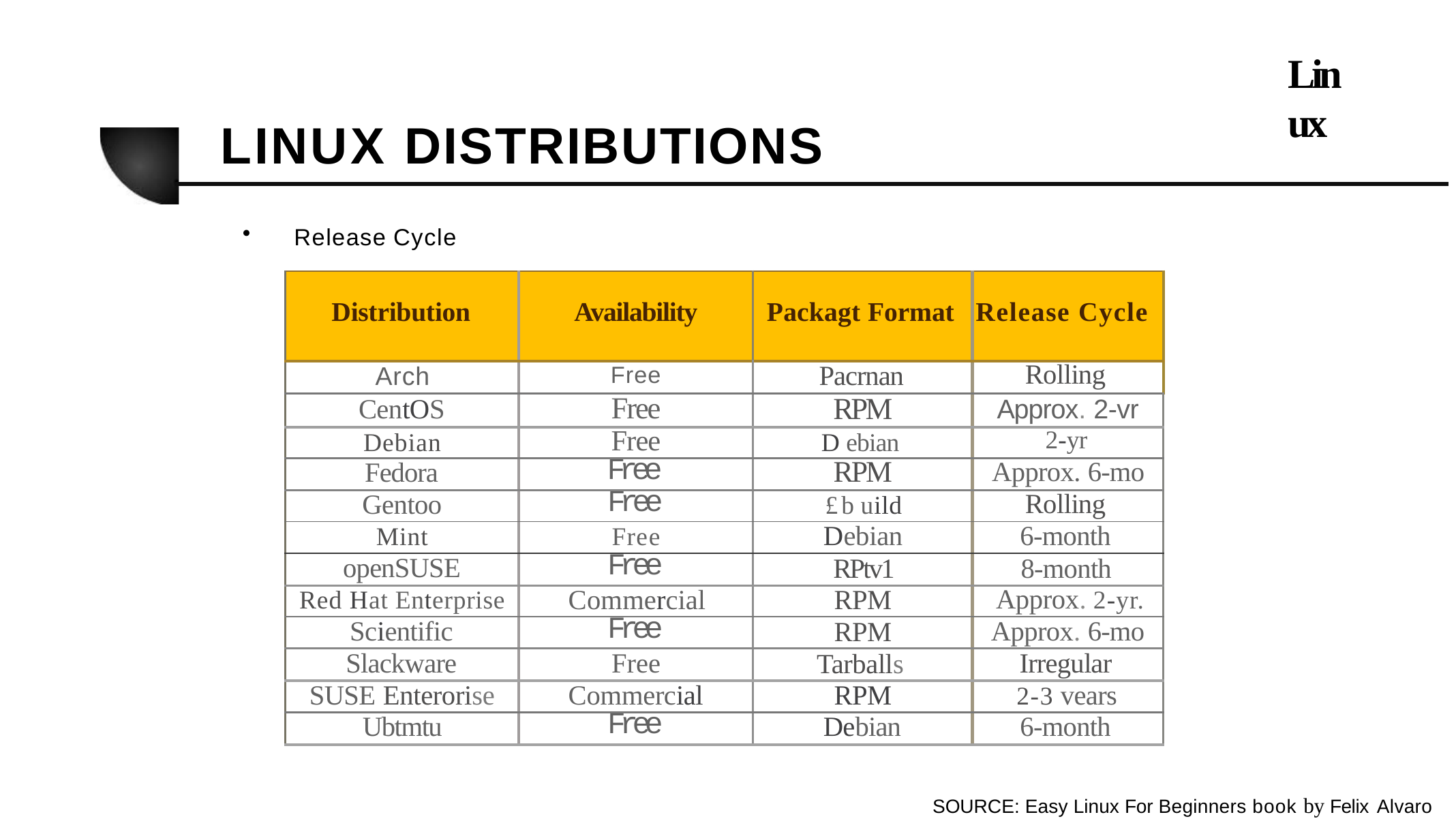

# Lin ux
LINUX DISTRIBUTIONS

Release Cycle
| Distribution | Availability | Packagt Format | Release Cycle |
| --- | --- | --- | --- |
| Arch | Free | Pacrnan | Rolling |
| CentOS | Free | RPM | Approx. 2-vr |
| Debian | Free | D ebian | 2-yr |
| Fedora | Free | RPM | Approx. 6-mo |
| Gentoo | Free | £ b uild | Rolling |
| Mint | Free | Debian | 6-month |
| openSUSE | Free | RPtv1 | 8-month |
| Red Hat Enterprise | Commercial | RPM | Approx. 2-yr. |
| Scientific | Free | RPM | Approx. 6-mo |
| Slackware | Free | Tarballs | Irregular |
| SUSE Enterorise | Commercial | RPM | 2-3 vears |
| Ubtmtu | Free | Debian | 6-month |
SOURCE: Easy Linux For Beginners book by Felix Alvaro